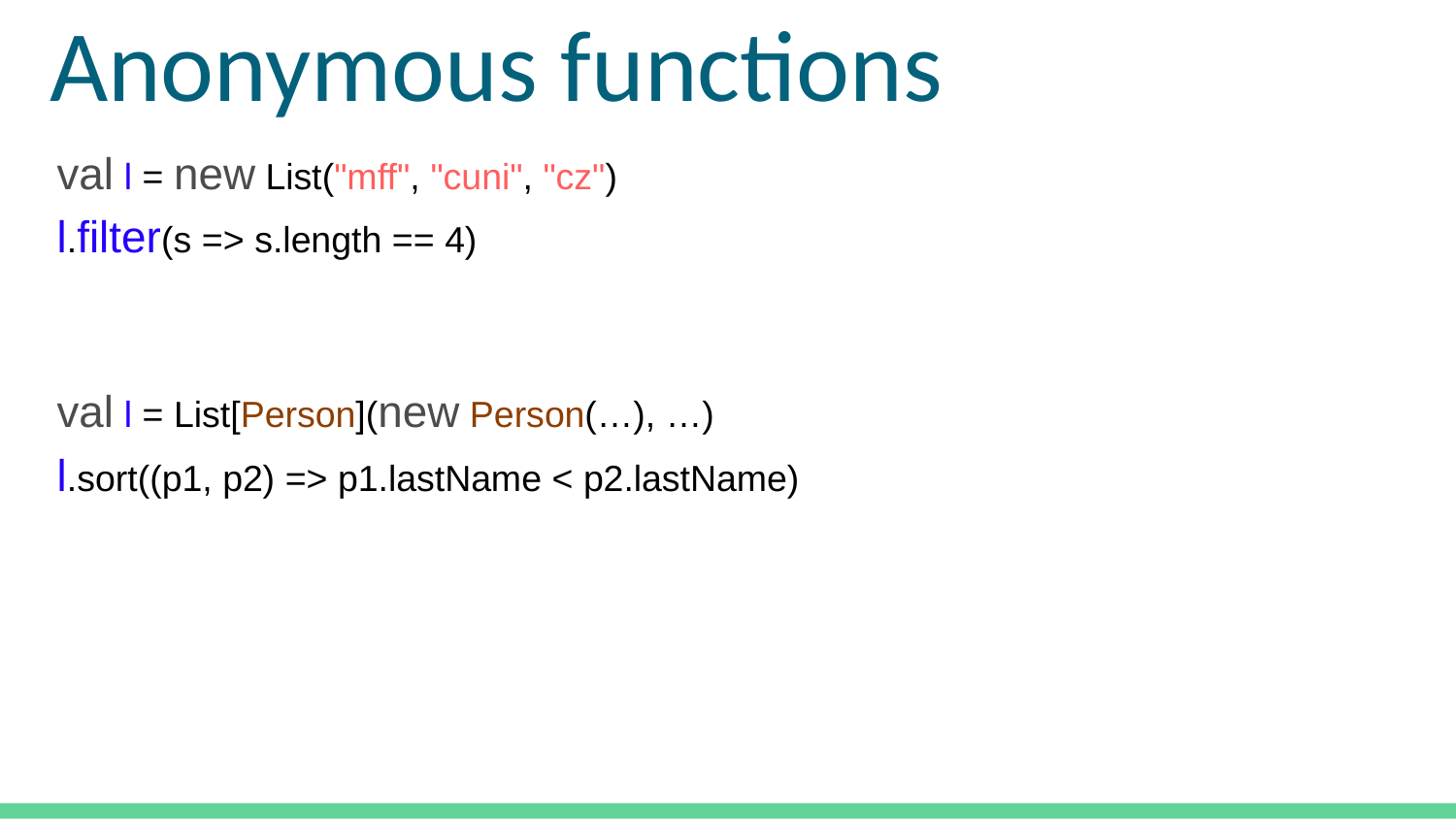

# Anonymous functions
val l = new List("mff", "cuni", "cz")
l.filter(s => s.length == 4)

val l = List[Person](new Person(…), …)
l.sort((p1, p2) => p1.lastName < p2.lastName)